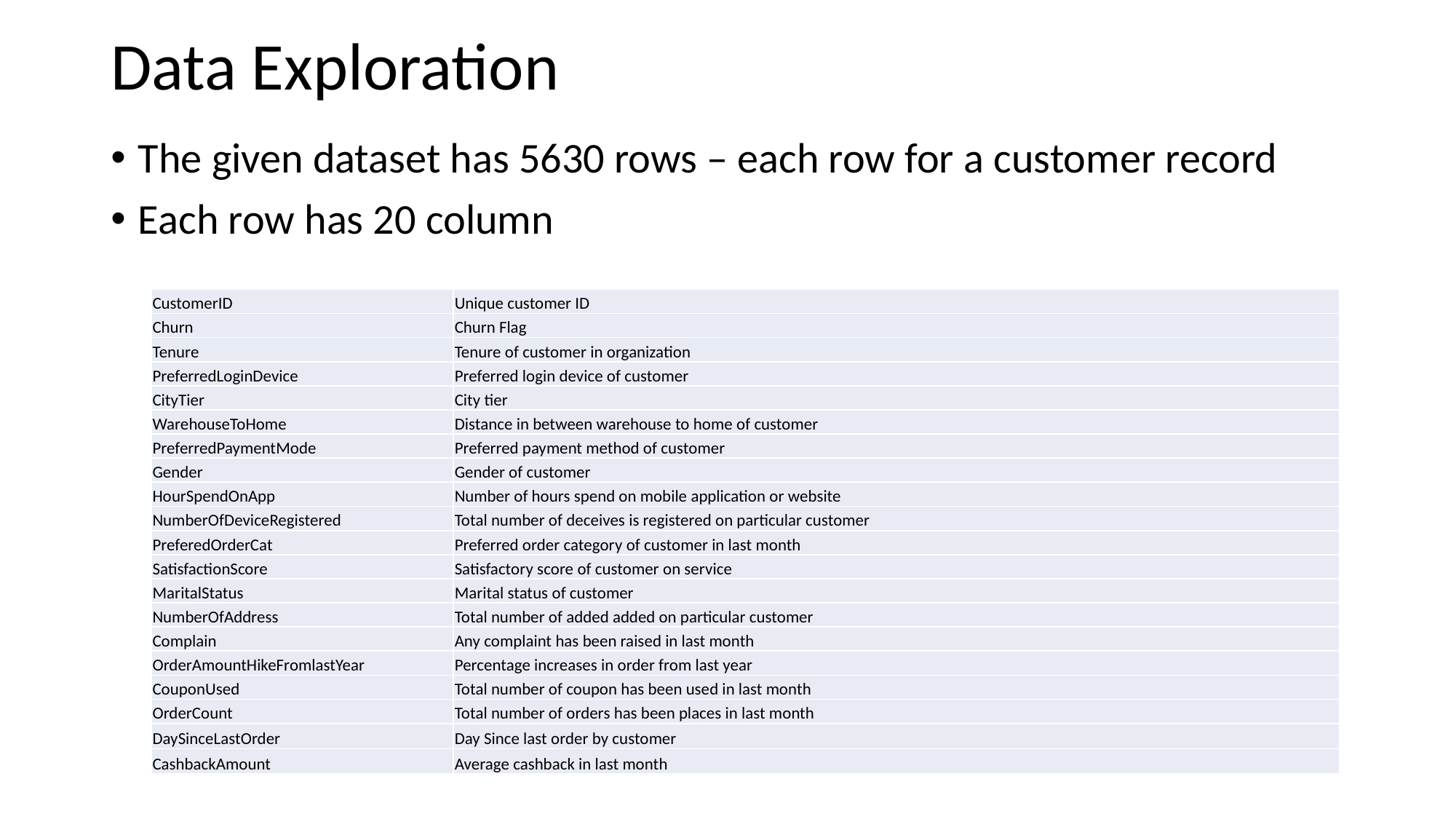

# Data Exploration
The given dataset has 5630 rows – each row for a customer record
Each row has 20 column
| CustomerID | Unique customer ID |
| --- | --- |
| Churn | Churn Flag |
| Tenure | Tenure of customer in organization |
| PreferredLoginDevice | Preferred login device of customer |
| CityTier | City tier |
| WarehouseToHome | Distance in between warehouse to home of customer |
| PreferredPaymentMode | Preferred payment method of customer |
| Gender | Gender of customer |
| HourSpendOnApp | Number of hours spend on mobile application or website |
| NumberOfDeviceRegistered | Total number of deceives is registered on particular customer |
| PreferedOrderCat | Preferred order category of customer in last month |
| SatisfactionScore | Satisfactory score of customer on service |
| MaritalStatus | Marital status of customer |
| NumberOfAddress | Total number of added added on particular customer |
| Complain | Any complaint has been raised in last month |
| OrderAmountHikeFromlastYear | Percentage increases in order from last year |
| CouponUsed | Total number of coupon has been used in last month |
| OrderCount | Total number of orders has been places in last month |
| DaySinceLastOrder | Day Since last order by customer |
| CashbackAmount | Average cashback in last month |